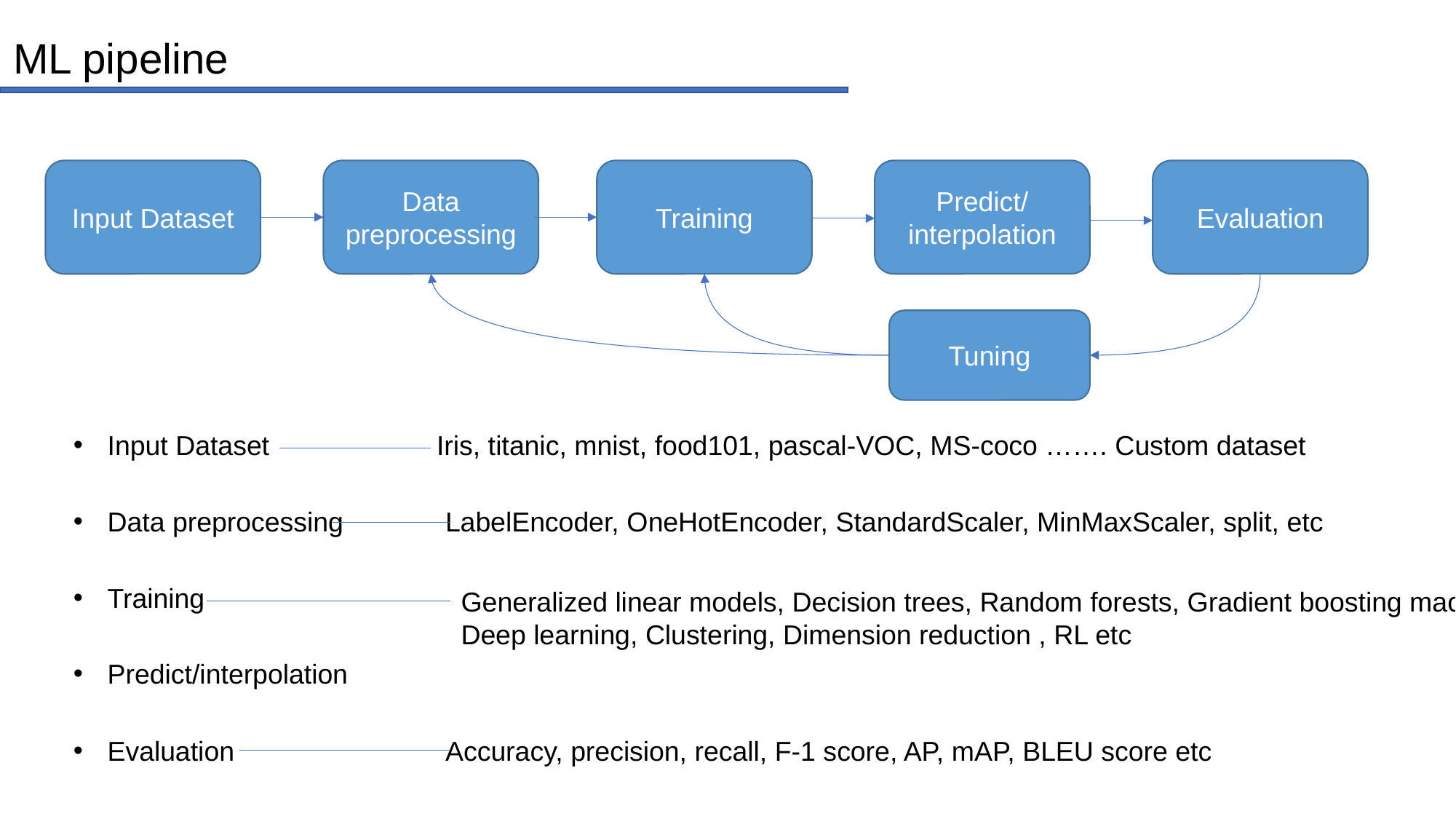

ML pipeline

Evaluation
Predict/
interpolation
Input Dataset
Data preprocessing
Training
Tuning
Input Dataset
Iris, titanic, mnist, food101, pascal-VOC, MS-coco ……. Custom dataset
Data preprocessing
LabelEncoder, OneHotEncoder, StandardScaler, MinMaxScaler, split, etc
Training
Generalized linear models, Decision trees, Random forests, Gradient boosting machine, Deep learning, Clustering, Dimension reduction , RL etc
Predict/interpolation
Evaluation
Accuracy, precision, recall, F-1 score, AP, mAP, BLEU score etc